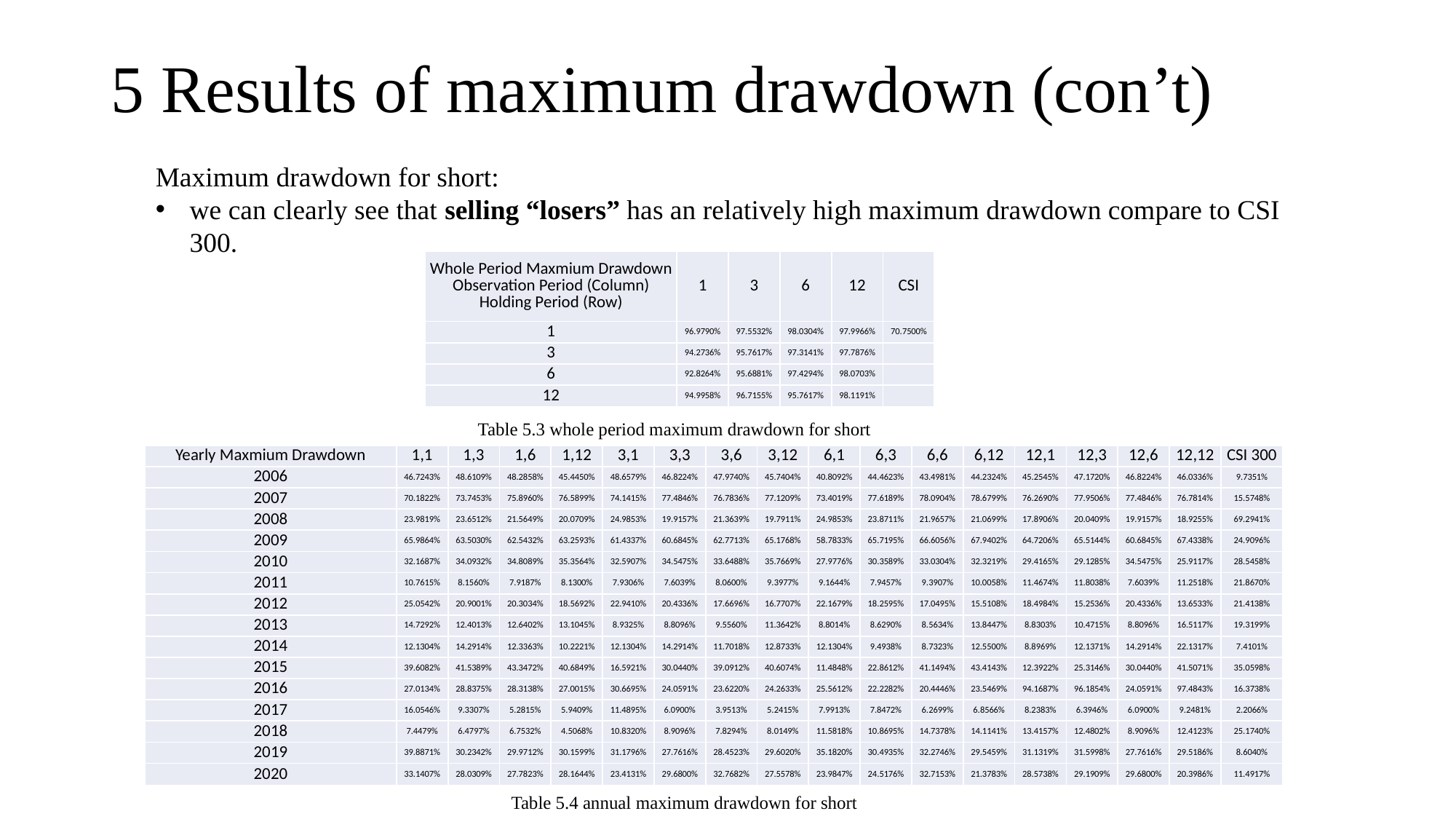

5 Results of maximum drawdown (con’t)
Maximum drawdown for short:
we can clearly see that selling “losers” has an relatively high maximum drawdown compare to CSI 300.
| Whole Period Maxmium Drawdown Observation Period (Column) Holding Period (Row) | 1 | 3 | 6 | 12 | CSI |
| --- | --- | --- | --- | --- | --- |
| 1 | 96.9790% | 97.5532% | 98.0304% | 97.9966% | 70.7500% |
| 3 | 94.2736% | 95.7617% | 97.3141% | 97.7876% |  |
| 6 | 92.8264% | 95.6881% | 97.4294% | 98.0703% |  |
| 12 | 94.9958% | 96.7155% | 95.7617% | 98.1191% |  |
Table 5.3 whole period maximum drawdown for short
| Yearly Maxmium Drawdown | 1,1 | 1,3 | 1,6 | 1,12 | 3,1 | 3,3 | 3,6 | 3,12 | 6,1 | 6,3 | 6,6 | 6,12 | 12,1 | 12,3 | 12,6 | 12,12 | CSI 300 |
| --- | --- | --- | --- | --- | --- | --- | --- | --- | --- | --- | --- | --- | --- | --- | --- | --- | --- |
| 2006 | 46.7243% | 48.6109% | 48.2858% | 45.4450% | 48.6579% | 46.8224% | 47.9740% | 45.7404% | 40.8092% | 44.4623% | 43.4981% | 44.2324% | 45.2545% | 47.1720% | 46.8224% | 46.0336% | 9.7351% |
| 2007 | 70.1822% | 73.7453% | 75.8960% | 76.5899% | 74.1415% | 77.4846% | 76.7836% | 77.1209% | 73.4019% | 77.6189% | 78.0904% | 78.6799% | 76.2690% | 77.9506% | 77.4846% | 76.7814% | 15.5748% |
| 2008 | 23.9819% | 23.6512% | 21.5649% | 20.0709% | 24.9853% | 19.9157% | 21.3639% | 19.7911% | 24.9853% | 23.8711% | 21.9657% | 21.0699% | 17.8906% | 20.0409% | 19.9157% | 18.9255% | 69.2941% |
| 2009 | 65.9864% | 63.5030% | 62.5432% | 63.2593% | 61.4337% | 60.6845% | 62.7713% | 65.1768% | 58.7833% | 65.7195% | 66.6056% | 67.9402% | 64.7206% | 65.5144% | 60.6845% | 67.4338% | 24.9096% |
| 2010 | 32.1687% | 34.0932% | 34.8089% | 35.3564% | 32.5907% | 34.5475% | 33.6488% | 35.7669% | 27.9776% | 30.3589% | 33.0304% | 32.3219% | 29.4165% | 29.1285% | 34.5475% | 25.9117% | 28.5458% |
| 2011 | 10.7615% | 8.1560% | 7.9187% | 8.1300% | 7.9306% | 7.6039% | 8.0600% | 9.3977% | 9.1644% | 7.9457% | 9.3907% | 10.0058% | 11.4674% | 11.8038% | 7.6039% | 11.2518% | 21.8670% |
| 2012 | 25.0542% | 20.9001% | 20.3034% | 18.5692% | 22.9410% | 20.4336% | 17.6696% | 16.7707% | 22.1679% | 18.2595% | 17.0495% | 15.5108% | 18.4984% | 15.2536% | 20.4336% | 13.6533% | 21.4138% |
| 2013 | 14.7292% | 12.4013% | 12.6402% | 13.1045% | 8.9325% | 8.8096% | 9.5560% | 11.3642% | 8.8014% | 8.6290% | 8.5634% | 13.8447% | 8.8303% | 10.4715% | 8.8096% | 16.5117% | 19.3199% |
| 2014 | 12.1304% | 14.2914% | 12.3363% | 10.2221% | 12.1304% | 14.2914% | 11.7018% | 12.8733% | 12.1304% | 9.4938% | 8.7323% | 12.5500% | 8.8969% | 12.1371% | 14.2914% | 22.1317% | 7.4101% |
| 2015 | 39.6082% | 41.5389% | 43.3472% | 40.6849% | 16.5921% | 30.0440% | 39.0912% | 40.6074% | 11.4848% | 22.8612% | 41.1494% | 43.4143% | 12.3922% | 25.3146% | 30.0440% | 41.5071% | 35.0598% |
| 2016 | 27.0134% | 28.8375% | 28.3138% | 27.0015% | 30.6695% | 24.0591% | 23.6220% | 24.2633% | 25.5612% | 22.2282% | 20.4446% | 23.5469% | 94.1687% | 96.1854% | 24.0591% | 97.4843% | 16.3738% |
| 2017 | 16.0546% | 9.3307% | 5.2815% | 5.9409% | 11.4895% | 6.0900% | 3.9513% | 5.2415% | 7.9913% | 7.8472% | 6.2699% | 6.8566% | 8.2383% | 6.3946% | 6.0900% | 9.2481% | 2.2066% |
| 2018 | 7.4479% | 6.4797% | 6.7532% | 4.5068% | 10.8320% | 8.9096% | 7.8294% | 8.0149% | 11.5818% | 10.8695% | 14.7378% | 14.1141% | 13.4157% | 12.4802% | 8.9096% | 12.4123% | 25.1740% |
| 2019 | 39.8871% | 30.2342% | 29.9712% | 30.1599% | 31.1796% | 27.7616% | 28.4523% | 29.6020% | 35.1820% | 30.4935% | 32.2746% | 29.5459% | 31.1319% | 31.5998% | 27.7616% | 29.5186% | 8.6040% |
| 2020 | 33.1407% | 28.0309% | 27.7823% | 28.1644% | 23.4131% | 29.6800% | 32.7682% | 27.5578% | 23.9847% | 24.5176% | 32.7153% | 21.3783% | 28.5738% | 29.1909% | 29.6800% | 20.3986% | 11.4917% |
Table 5.4 annual maximum drawdown for short